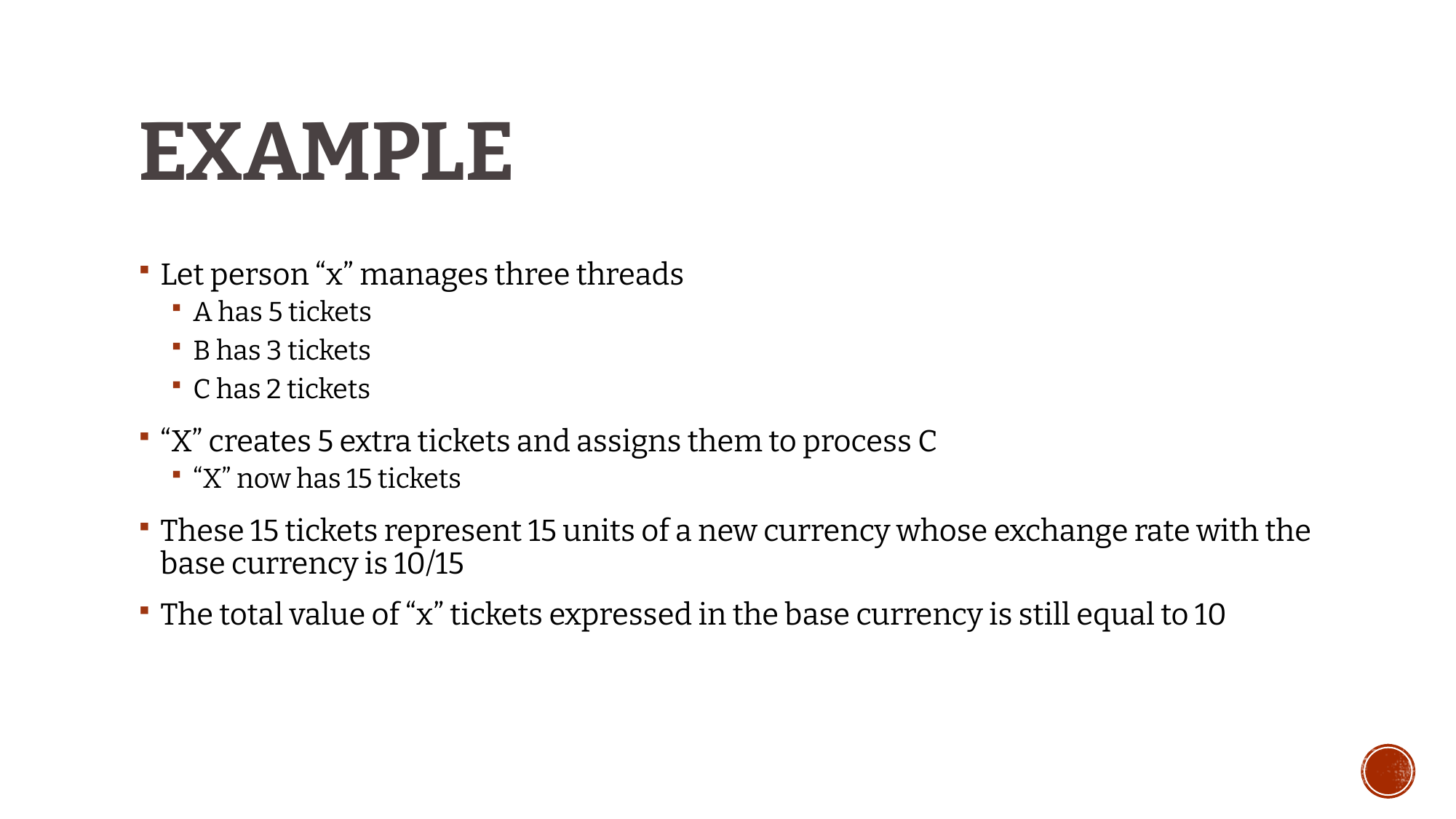

# Example
Let person “x” manages three threads
A has 5 tickets
B has 3 tickets
C has 2 tickets
“X” creates 5 extra tickets and assigns them to process C
“X” now has 15 tickets
These 15 tickets represent 15 units of a new currency whose exchange rate with the base currency is 10/15
The total value of “x” tickets expressed in the base currency is still equal to 10